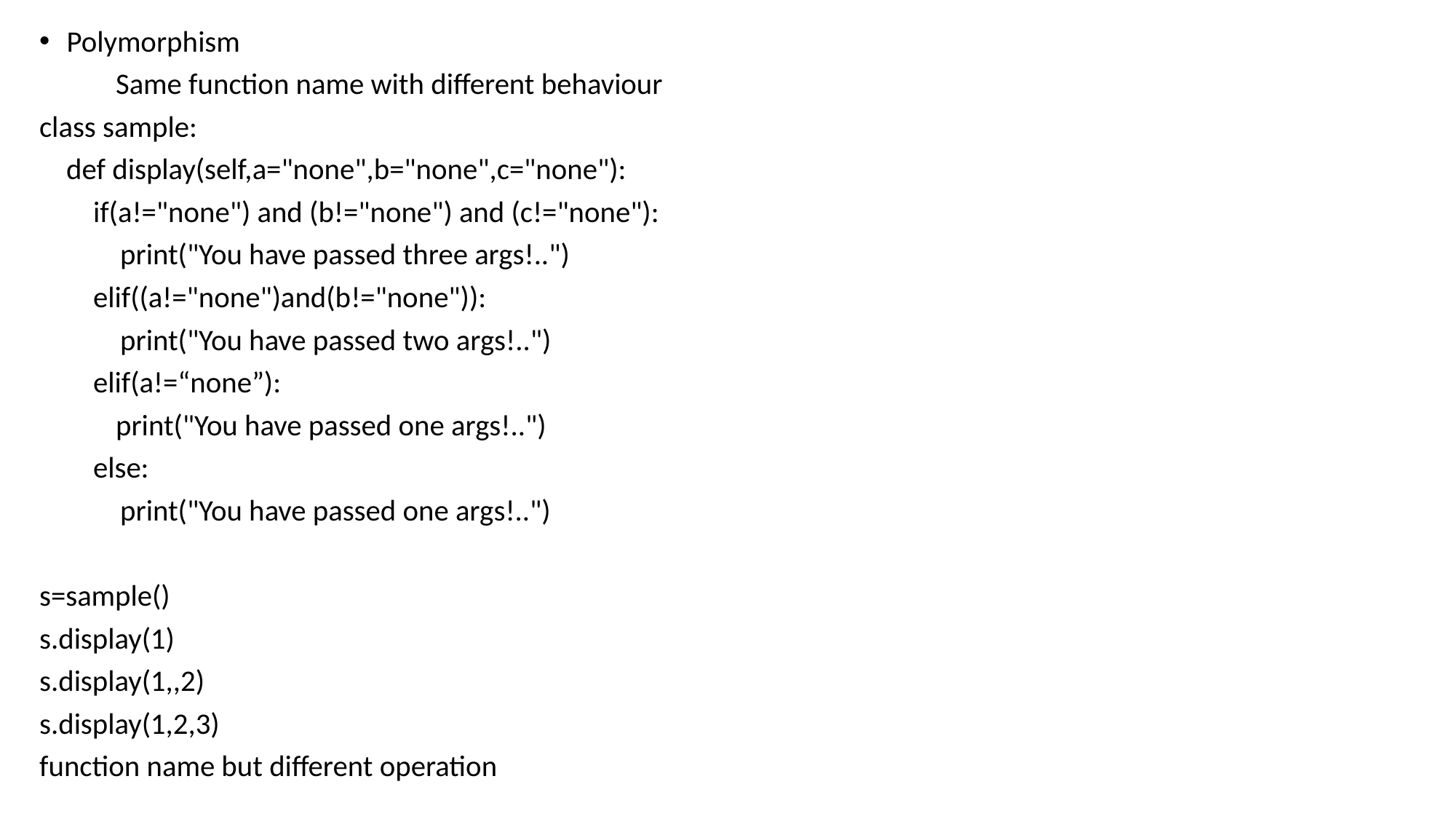

Polymorphism
	Same function name with different behaviour
class sample:
    def display(self,a="none",b="none",c="none"):
        if(a!="none") and (b!="none") and (c!="none"):
            print("You have passed three args!..")
        elif((a!="none")and(b!="none")):
            print("You have passed two args!..")
        elif(a!=“none”):
	print("You have passed one args!..")
        else:
            print("You have passed one args!..")

s=sample()
s.display(1)
s.display(1,,2)
s.display(1,2,3)
function name but different operation